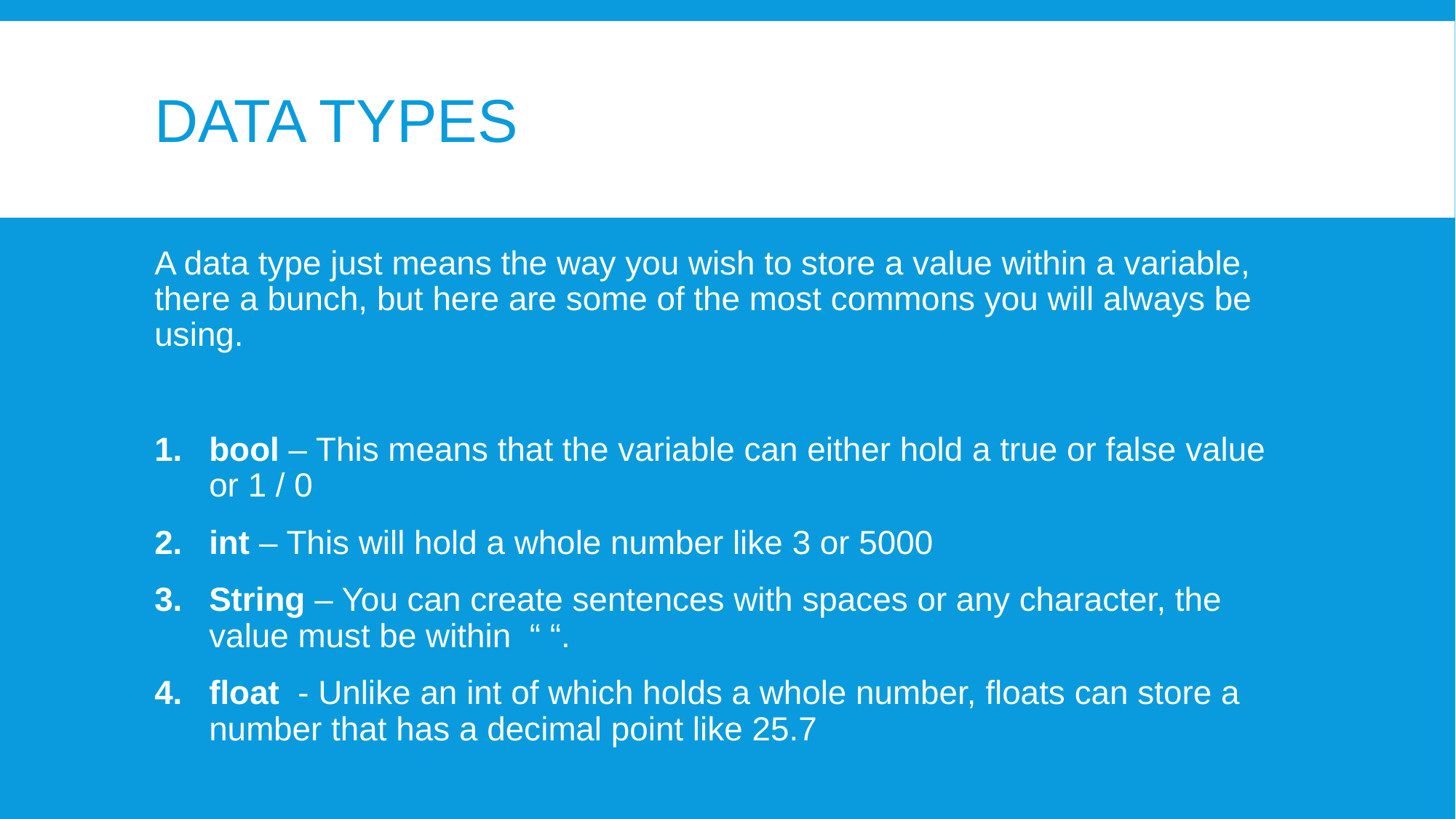

# Data types
A data type just means the way you wish to store a value within a variable, there a bunch, but here are some of the most commons you will always be using.

bool – This means that the variable can either hold a true or false value or 1 / 0
int – This will hold a whole number like 3 or 5000
String – You can create sentences with spaces or any character, the value must be within  “ “.
float  - Unlike an int of which holds a whole number, floats can store a number that has a decimal point like 25.7